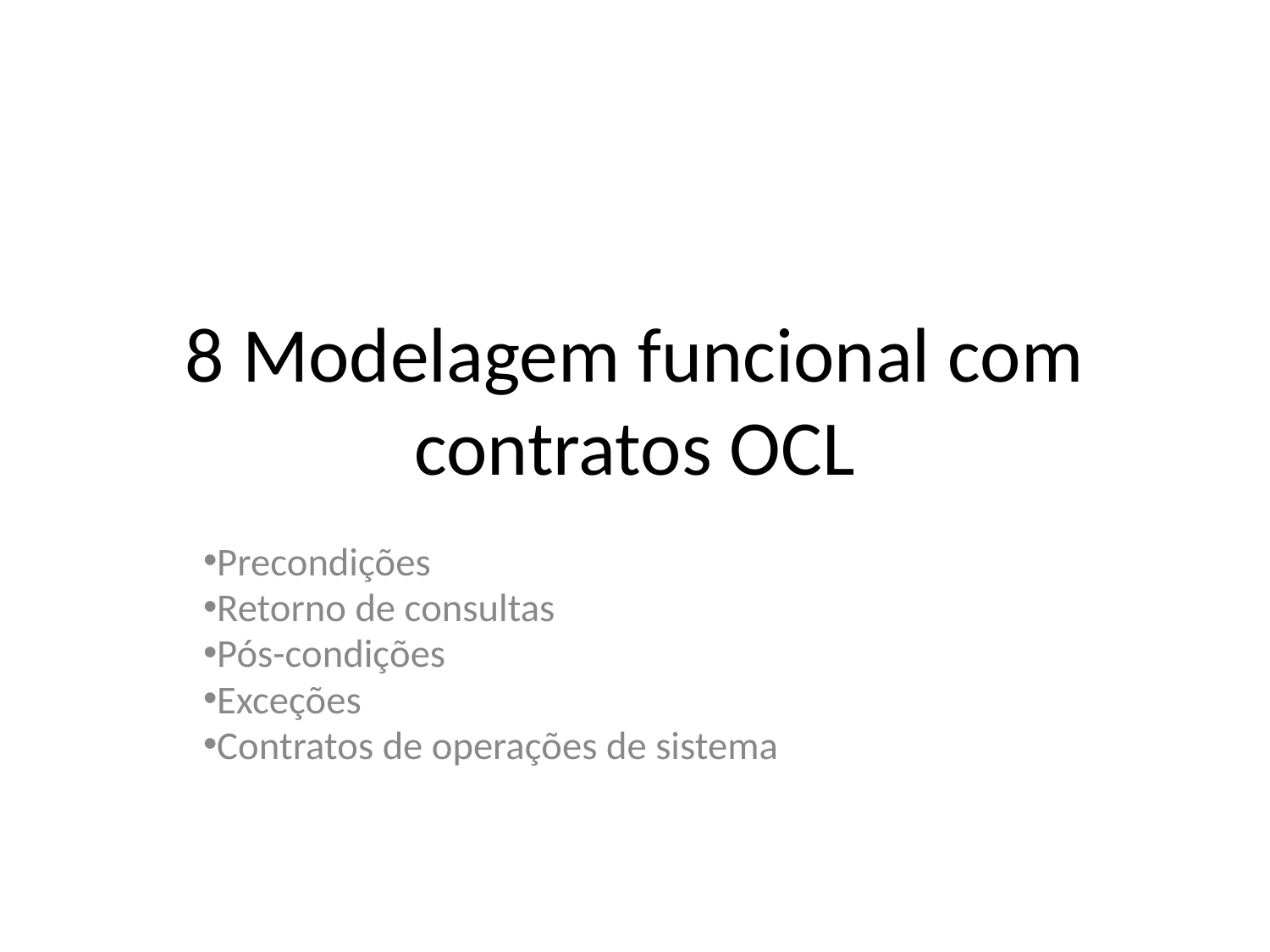

# 8 Modelagem funcional com contratos OCL
Precondições
Retorno de consultas
Pós-condições
Exceções
Contratos de operações de sistema